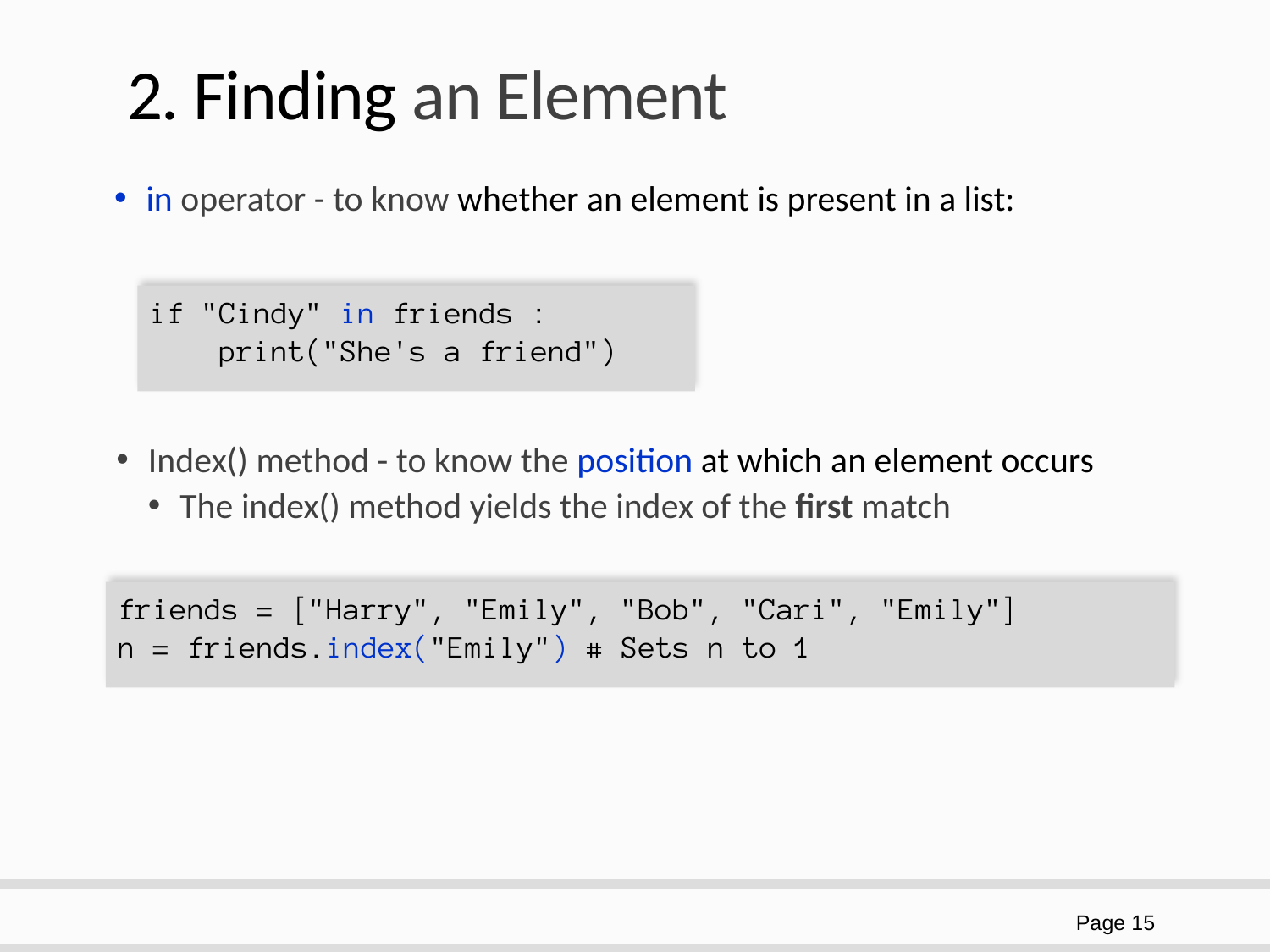

# 2. Finding an Element
in operator - to know whether an element is present in a list:
if "Cindy" in friends :
    print("She's a friend")
Index() method - to know the position at which an element occurs
The index() method yields the index of the first match
friends = ["Harry", "Emily", "Bob", "Cari", "Emily"]
n = friends.index("Emily") # Sets n to 1
Page 15